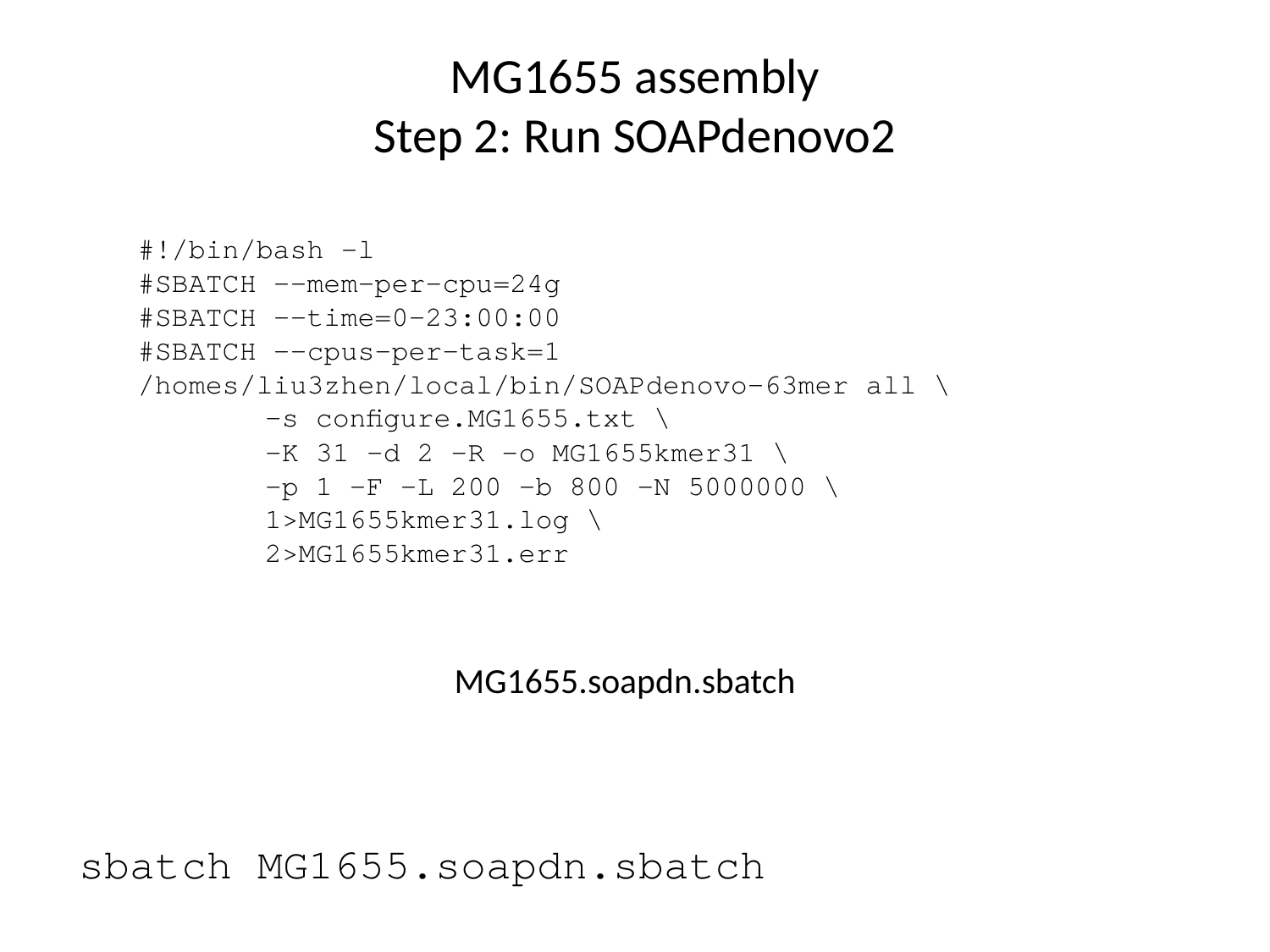

# MG1655 assembly Step 2: Run SOAPdenovo2
#!/bin/bash -l
#SBATCH --mem-per-cpu=24g
#SBATCH --time=0-23:00:00
#SBATCH --cpus-per-task=1
/homes/liu3zhen/local/bin/SOAPdenovo-63mer all \
	-s configure.MG1655.txt \
	-K 31 -d 2 -R -o MG1655kmer31 \
	-p 1 -F -L 200 -b 800 -N 5000000 \
	1>MG1655kmer31.log \
	2>MG1655kmer31.err

MG1655.soapdn.sbatch
sbatch MG1655.soapdn.sbatch